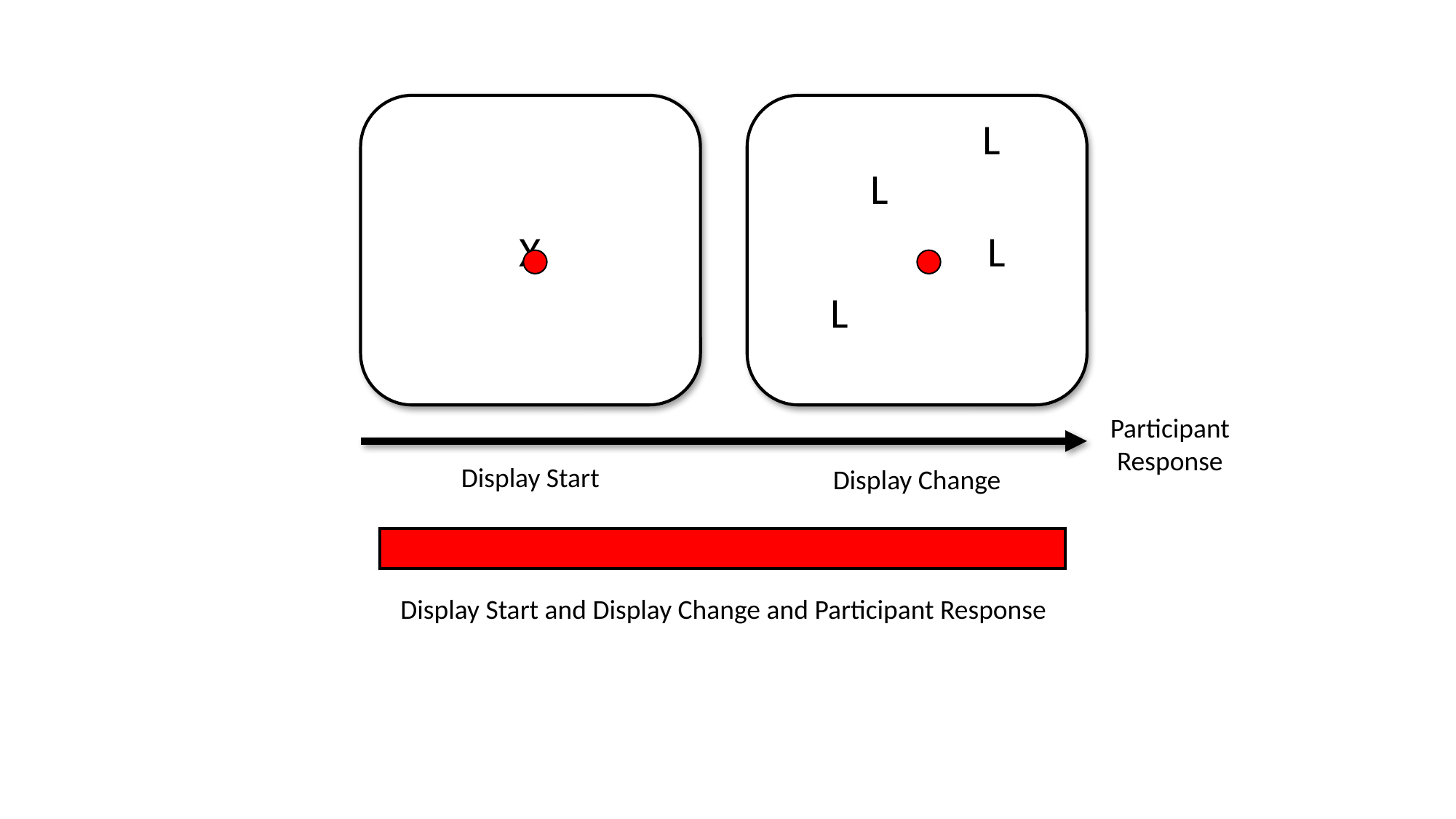

L
L
X
L

L
Participant Response
Display Start
Display Change

Display Start and Display Change and Participant Response